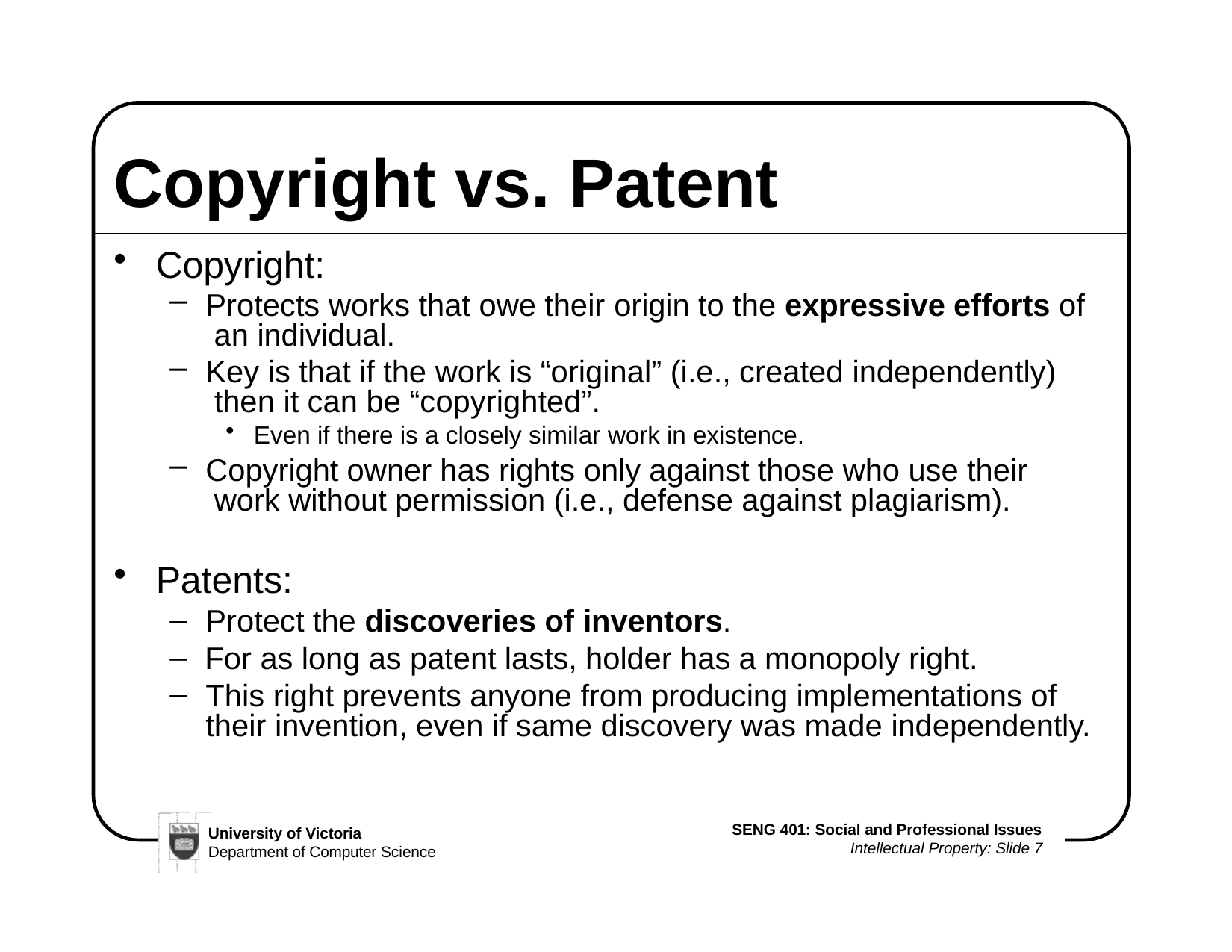

# Copyright vs. Patent

Copyright:
Protects works that owe their origin to the expressive efforts of  an individual.
Key is that if the work is “original” (i.e., created independently)  then it can be “copyrighted”.
Even if there is a closely similar work in existence.
Copyright owner has rights only against those who use their  work without permission (i.e., defense against plagiarism).

Patents:
Protect the discoveries of inventors.
For as long as patent lasts, holder has a monopoly right.
This right prevents anyone from producing implementations of  their invention, even if same discovery was made independently.
SENG 401: Social and Professional Issues
Intellectual Property: Slide 7
University of Victoria
Department of Computer Science